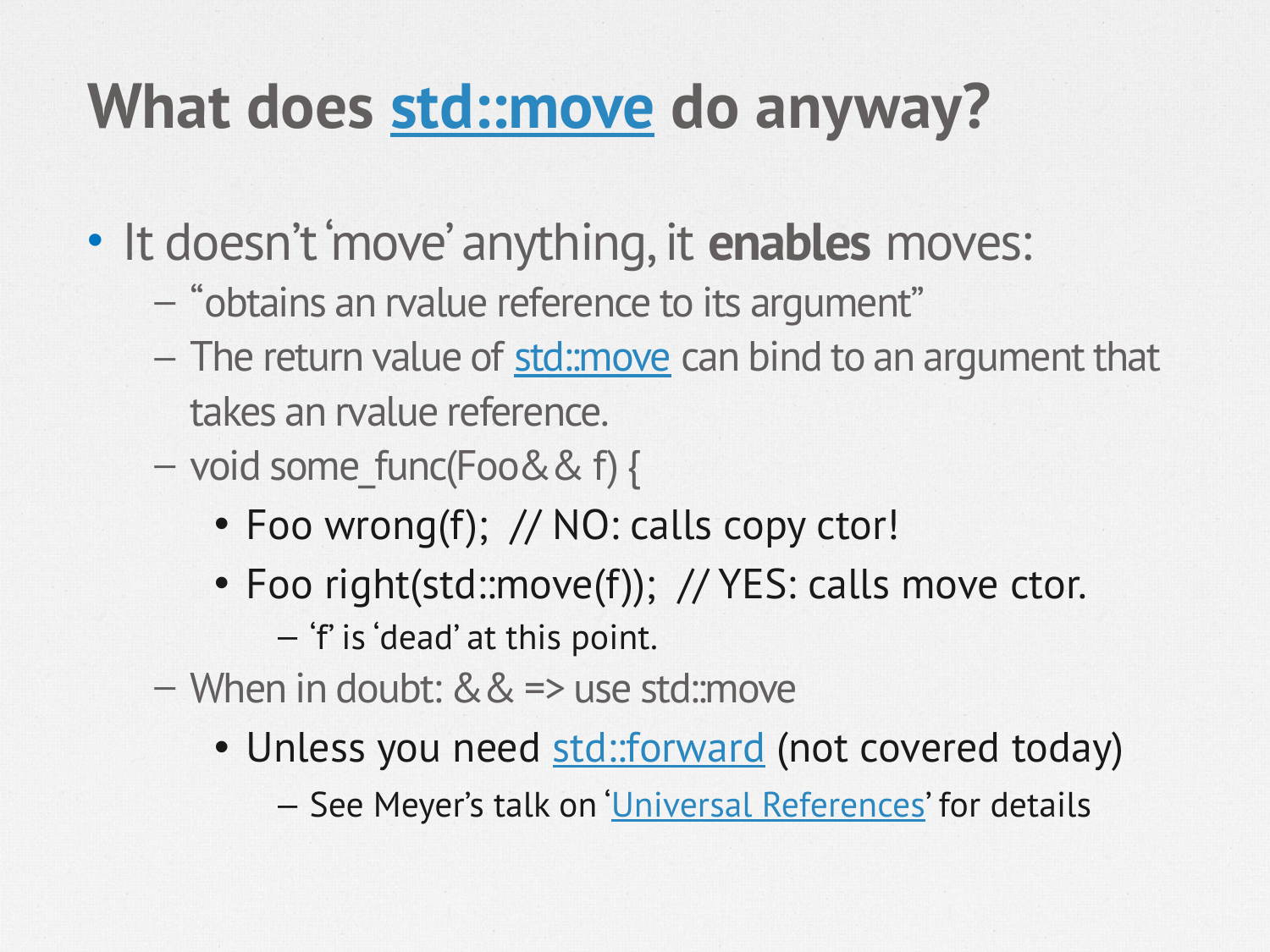

# What does std::move do anyway?
It doesn’t ‘move’ anything, it enables moves:
“obtains an rvalue reference to its argument”
The return value of std::move can bind to an argument that takes an rvalue reference.
void some_func(Foo&& f) {
Foo wrong(f);  // NO: calls copy ctor!
Foo right(std::move(f));  // YES: calls move ctor.
‘f’ is ‘dead’ at this point.
When in doubt: && => use std::move
Unless you need std::forward (not covered today)
See Meyer’s talk on ‘Universal References’ for details